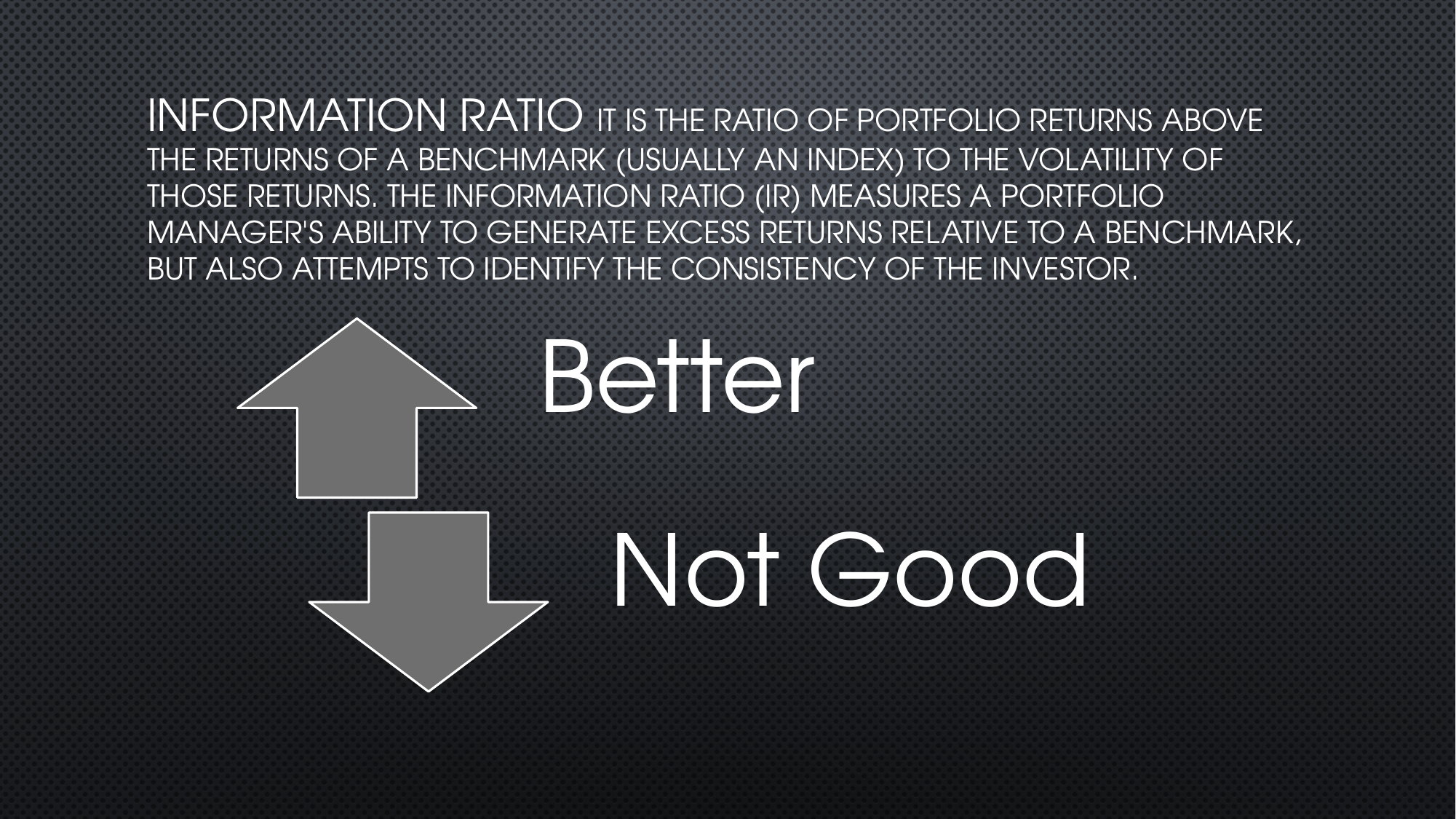

# Information Ratio It is the ratio of portfolio returns above the returns of a benchmark (usually an index) to the volatility of those returns. The information ratio (IR) measures a portfolio manager's ability to generate excess returns relative to a benchmark, but also attempts to identify the consistency of the investor.
Better
Not Good